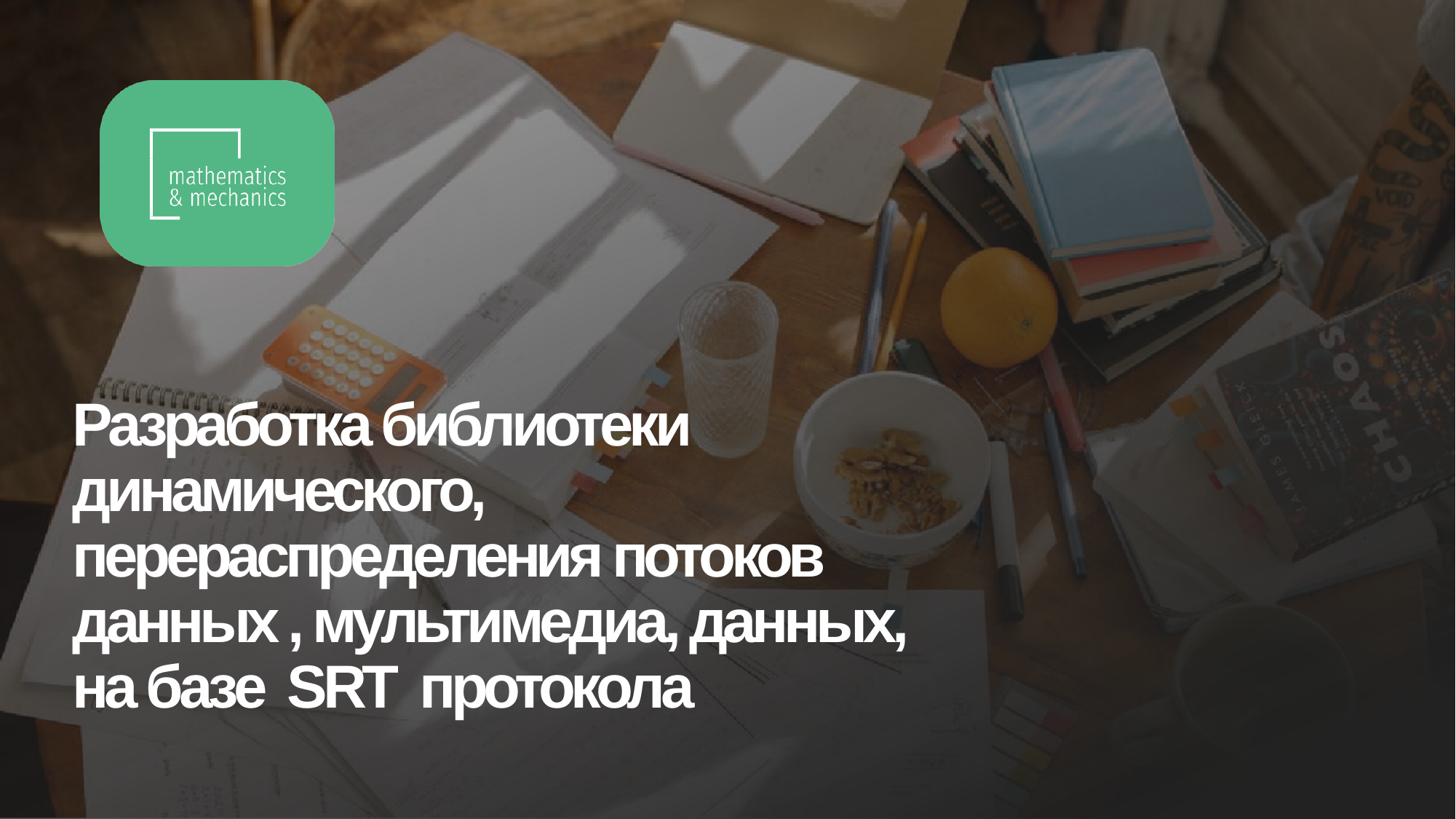

# Разработка библиотеки динамического, перераспределения потоков данных , мультимедиа, данных, на базе  SRT  протокола